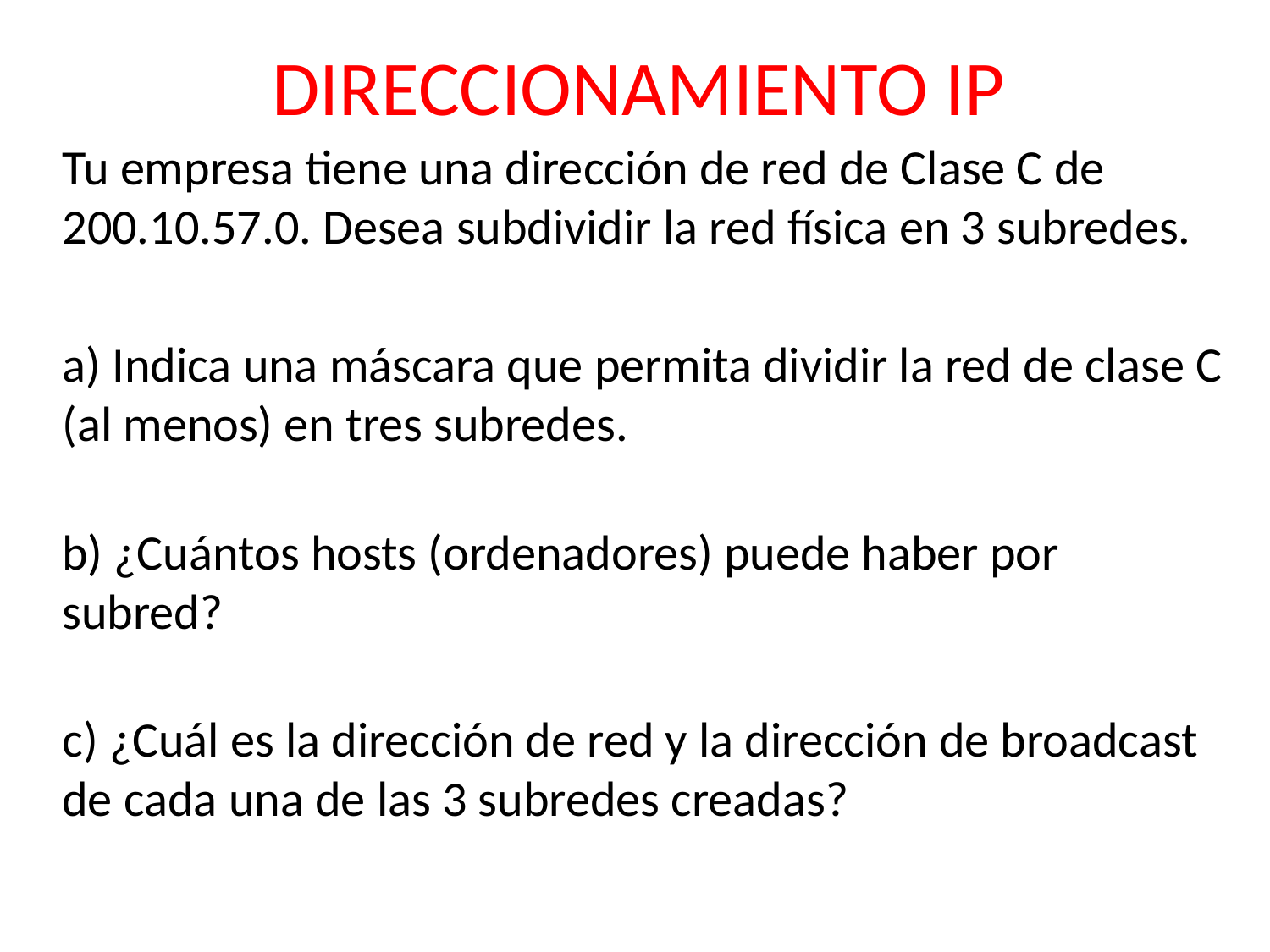

# DIRECCIONAMIENTO IP
Tu empresa tiene una dirección de red de Clase C de 200.10.57.0. Desea subdividir la red física en 3 subredes.

a) Indica una máscara que permita dividir la red de clase C (al menos) en tres subredes.
b) ¿Cuántos hosts (ordenadores) puede haber por subred?
c) ¿Cuál es la dirección de red y la dirección de broadcast de cada una de las 3 subredes creadas?